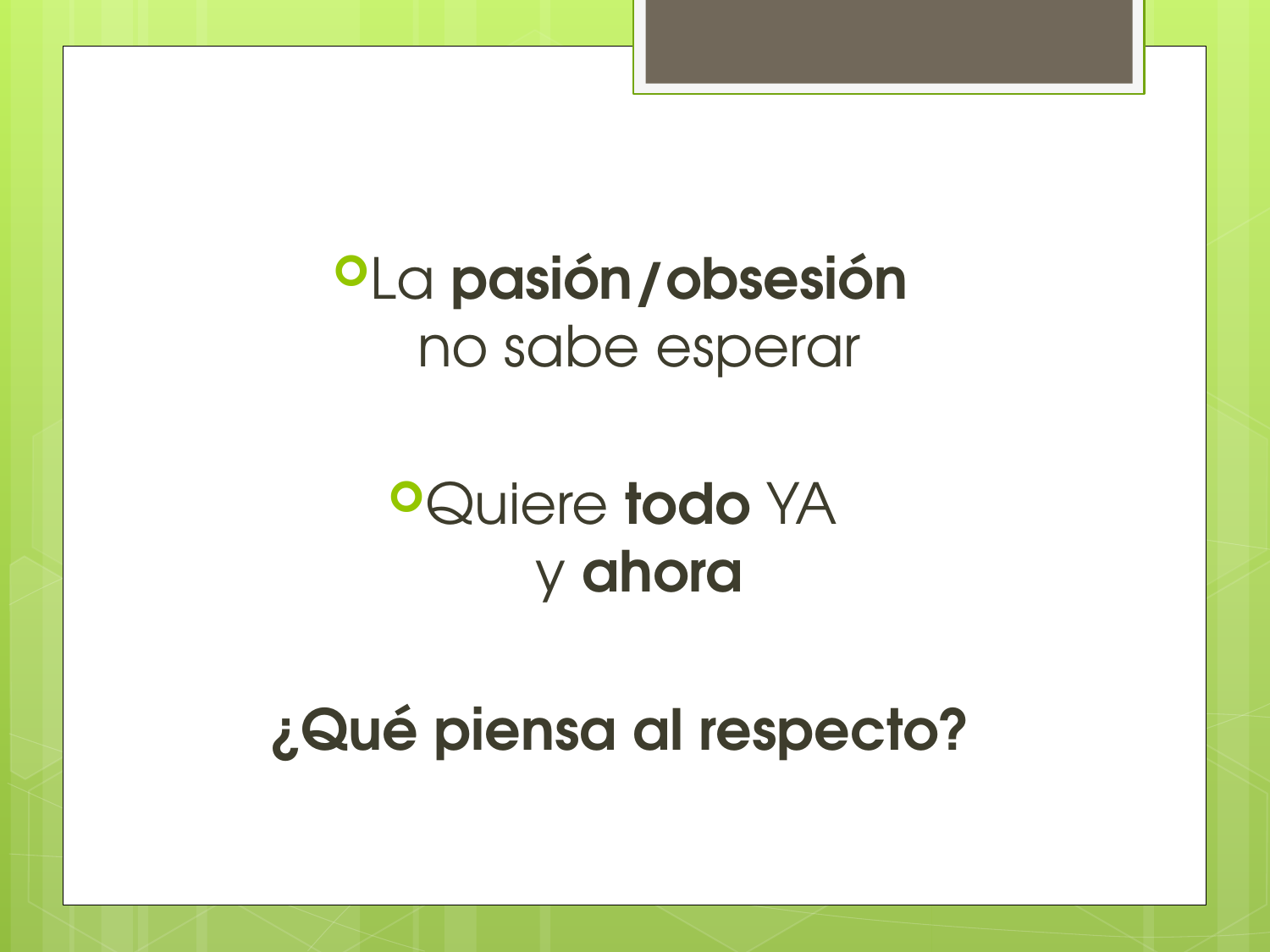

La pasión/obsesión
no sabe esperar

Quiere todo YA
y ahora

¿Qué piensa al respecto?